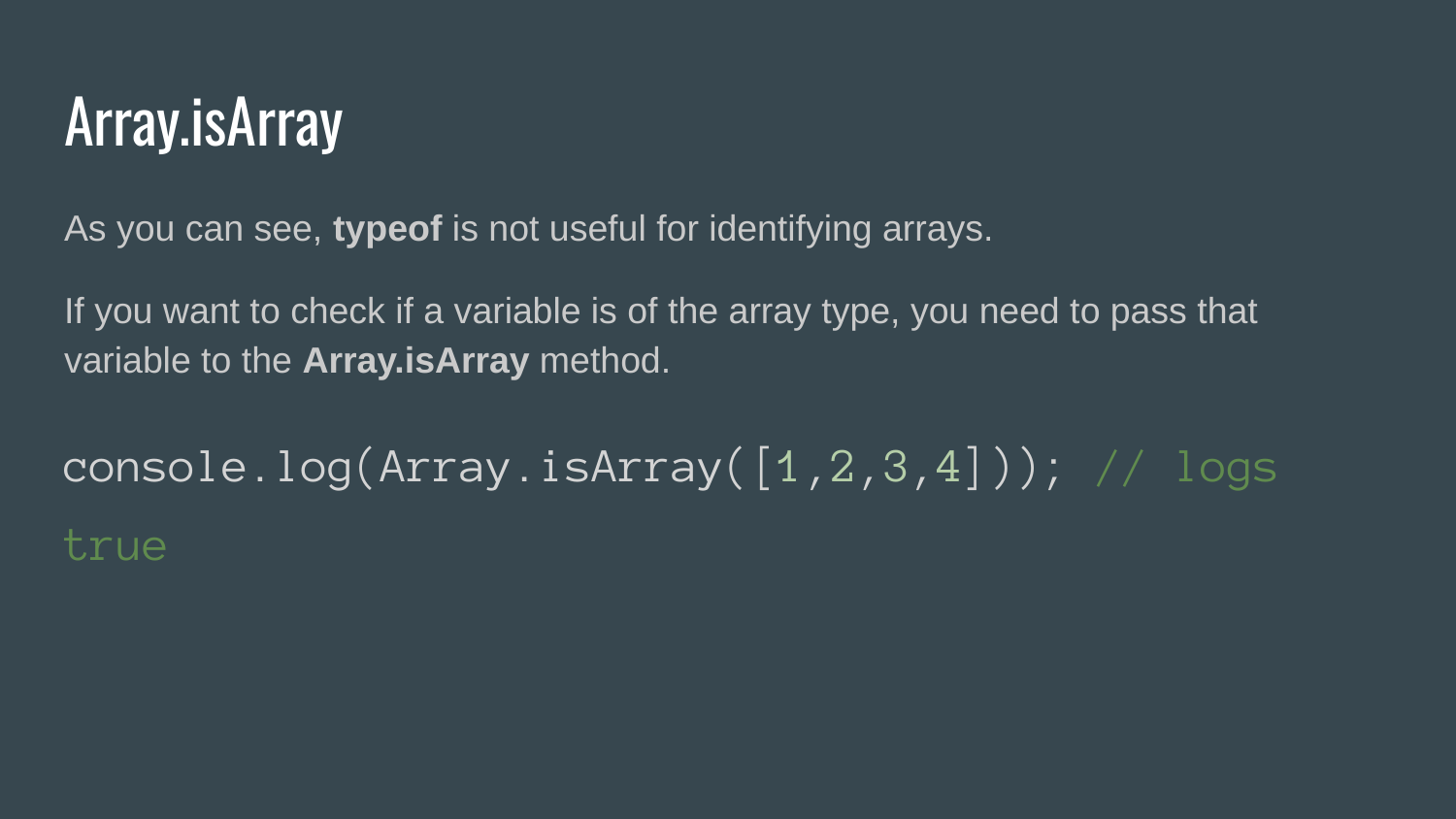

# Array.isArray
As you can see, typeof is not useful for identifying arrays.
If you want to check if a variable is of the array type, you need to pass that variable to the Array.isArray method.
console.log(Array.isArray([1,2,3,4])); // logs true